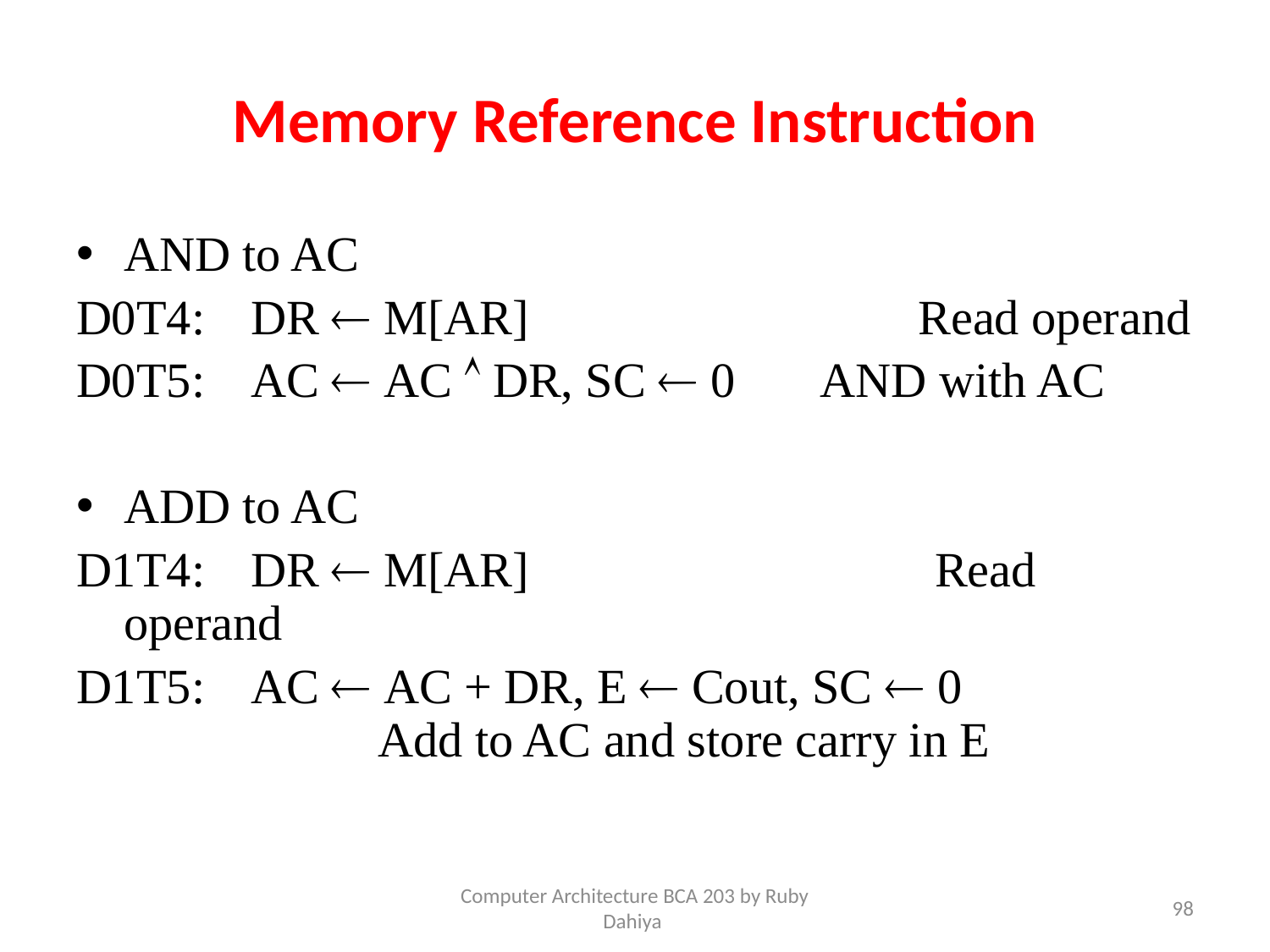

# Memory Reference Instruction
AND to AC
D0T4:	DR ← M[AR]		             Read operand
D0T5:	AC ← AC ∧ DR, SC ← 0	     AND with AC

ADD to AC
D1T4:	DR ← M[AR]			    Read operand
D1T5:	AC ← AC + DR, E ← Cout, SC ← 0	          			Add to AC and store carry in E

Computer Architecture BCA 203 by Ruby Dahiya
98